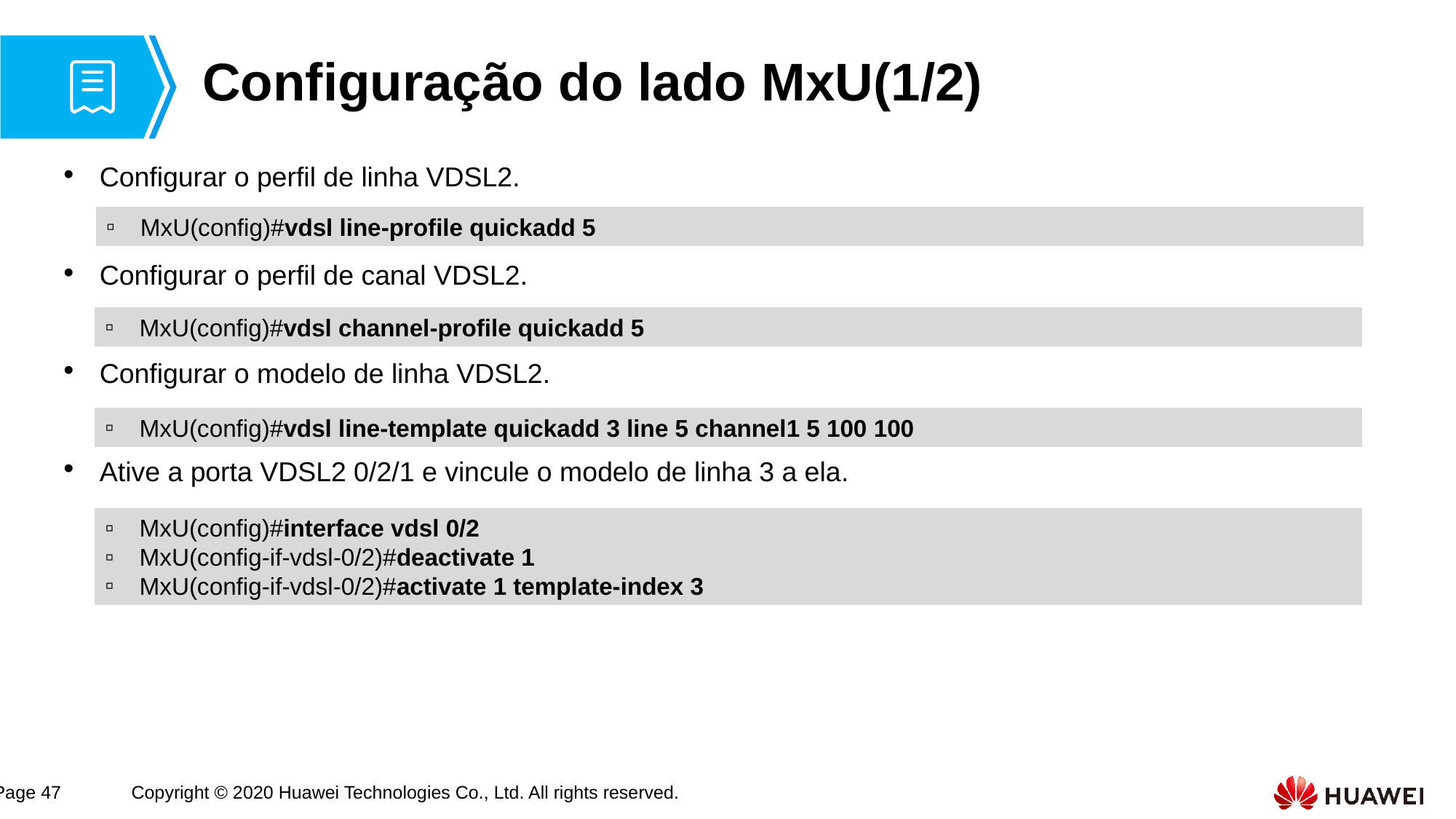

# Configuração do lado MxU(1/2)
Configurar o perfil de linha VDSL2.

Configurar o perfil de canal VDSL2.

Configurar o modelo de linha VDSL2.

Ative a porta VDSL2 0/2/1 e vincule o modelo de linha 3 a ela.

MxU(config)#vdsl line-profile quickadd 5
MxU(config)#vdsl channel-profile quickadd 5
MxU(config)#vdsl line-template quickadd 3 line 5 channel1 5 100 100
MxU(config)#interface vdsl 0/2
MxU(config-if-vdsl-0/2)#deactivate 1
MxU(config-if-vdsl-0/2)#activate 1 template-index 3